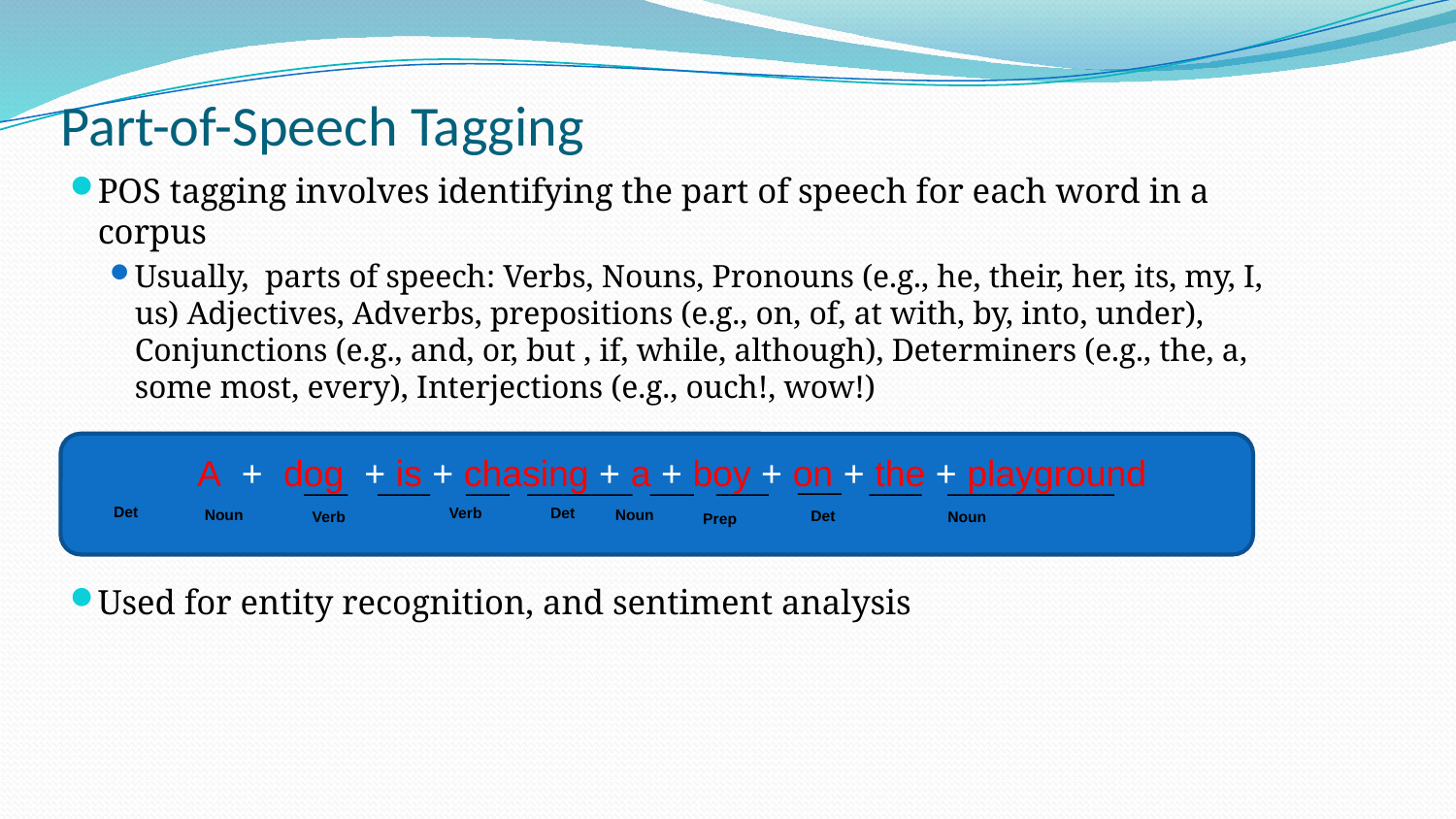

# Part-of-Speech Tagging
POS tagging involves identifying the part of speech for each word in a corpus
Usually,  parts of speech: Verbs, Nouns, Pronouns (e.g., he, their, her, its, my, I, us) Adjectives, Adverbs, prepositions (e.g., on, of, at with, by, into, under), Conjunctions (e.g., and, or, but , if, while, although), Determiners (e.g., the, a, some most, every), Interjections (e.g., ouch!, wow!)

Used for entity recognition, and sentiment analysis

A  +  dog  + is + chasing + a + boy + on + the + playground

Det
Verb
Det
Noun
Noun
Det
Verb
Noun
Prep